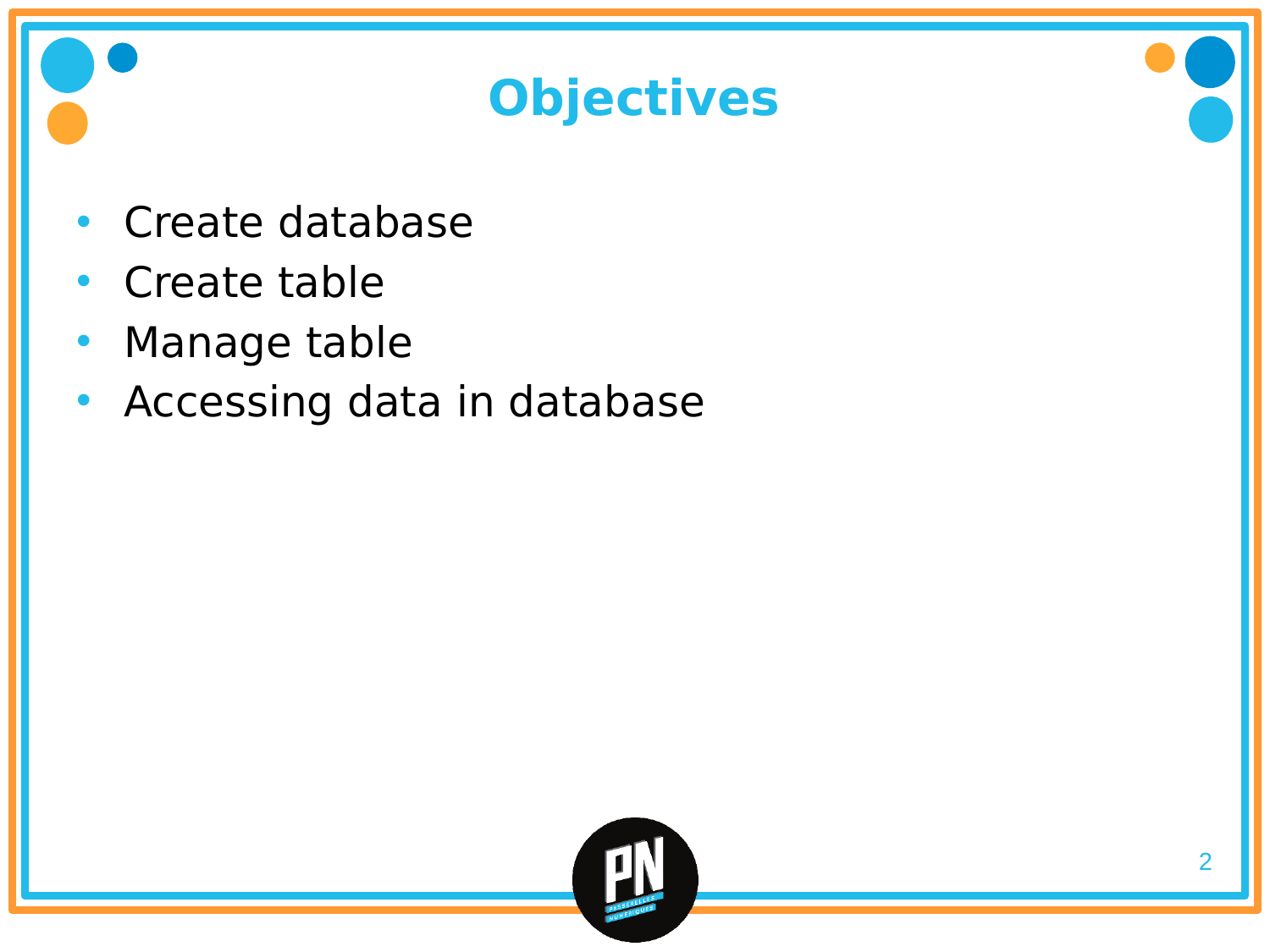

# Objectives
Create database
Create table
Manage table
Accessing data in database